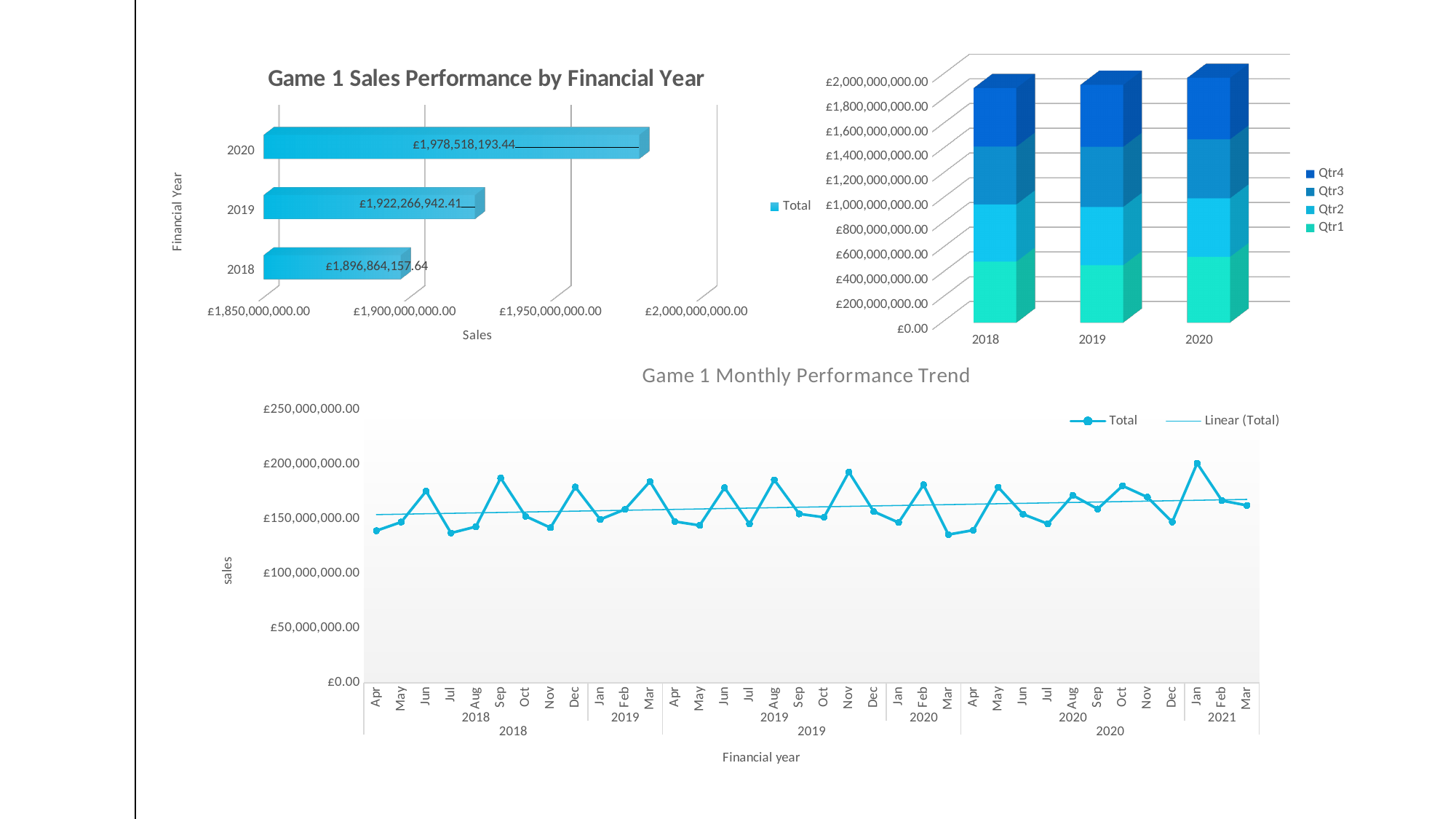

[unsupported chart]

[unsupported chart]

### Chart: Game 1 Monthly Performance Trend

| Category | Total |
|---|---|
| Apr | 139275667.12800002 |
| May | 147234568.97 |
| Jun | 175548882.544 |
| Jul | 137178947.058 |
| Aug | 142999109.20000002 |
| Sep | 187617703.51599997 |
| Oct | 152600139.882 |
| Nov | 142083650.258 |
| Dec | 179353473.24600002 |
| Jan | 149663100.57 |
| Feb | 158916826.816 |
| Mar | 184392088.45 |
| Apr | 147721277.542 |
| May | 144193622.234 |
| Jun | 178734835.94000003 |
| Jul | 145459934.642 |
| Aug | 185855178.414 |
| Sep | 154734649.602 |
| Oct | 151607045.122 |
| Nov | 193111449.032 |
| Dec | 156847875.76399997 |
| Jan | 146790681.414 |
| Feb | 181417218.238 |
| Mar | 135793174.46800002 |
| Apr | 139806271.714 |
| May | 179225706.23800004 |
| Jun | 154455495.238 |
| Jul | 145634035.244 |
| Aug | 171756097.748 |
| Sep | 159247154.926 |
| Oct | 180466343.85999998 |
| Nov | 170080266.66400003 |
| Dec | 147322550.962 |
| Jan | 201123961.154 |
| Feb | 166865285.64 |
| Mar | 162535024.056 |